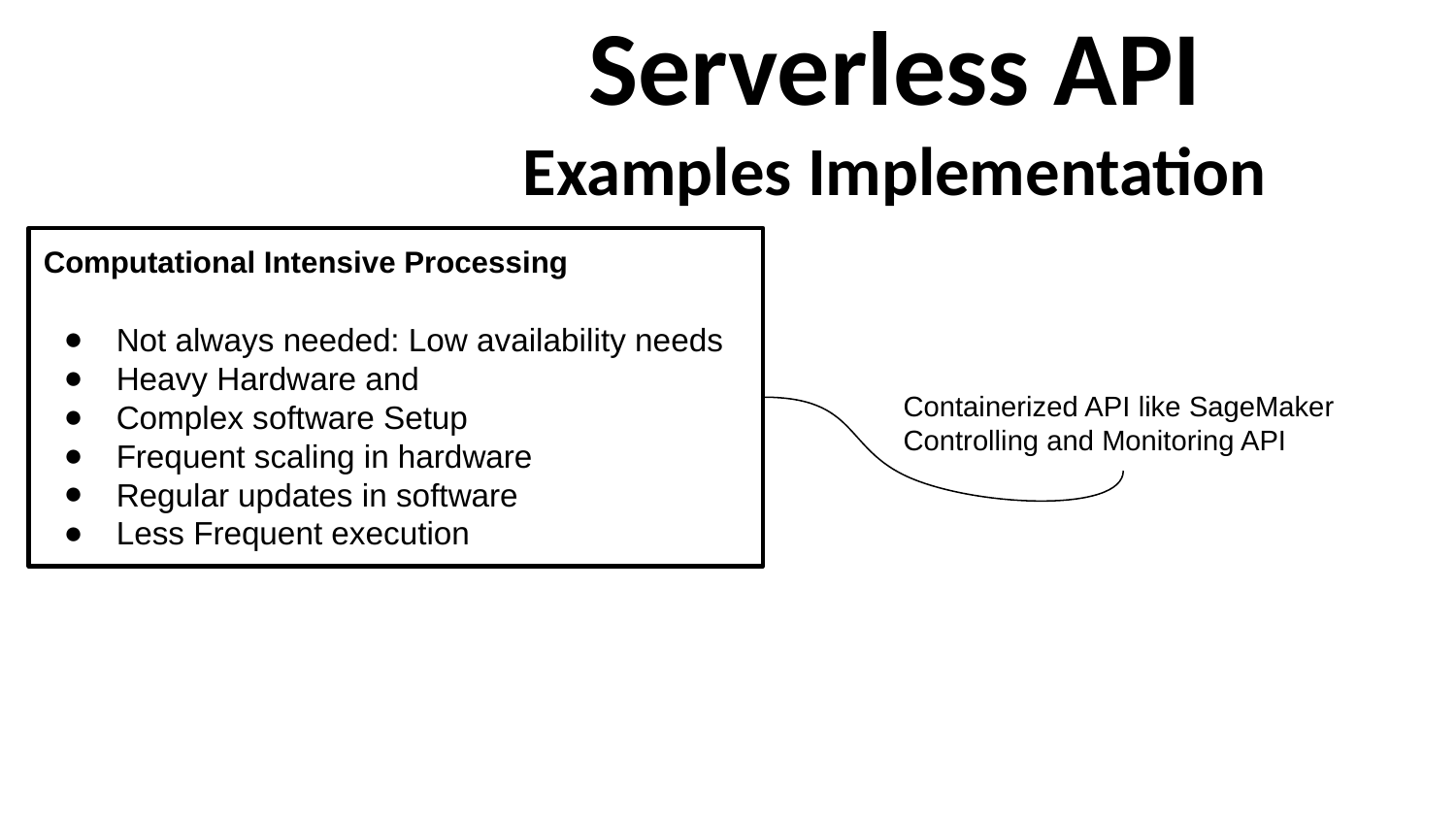

# Serverless API
Examples Implementation
Computational Intensive Processing
Not always needed: Low availability needs
Heavy Hardware and
Complex software Setup
Frequent scaling in hardware
Regular updates in software
Less Frequent execution

Containerized API like SageMaker
Controlling and Monitoring API